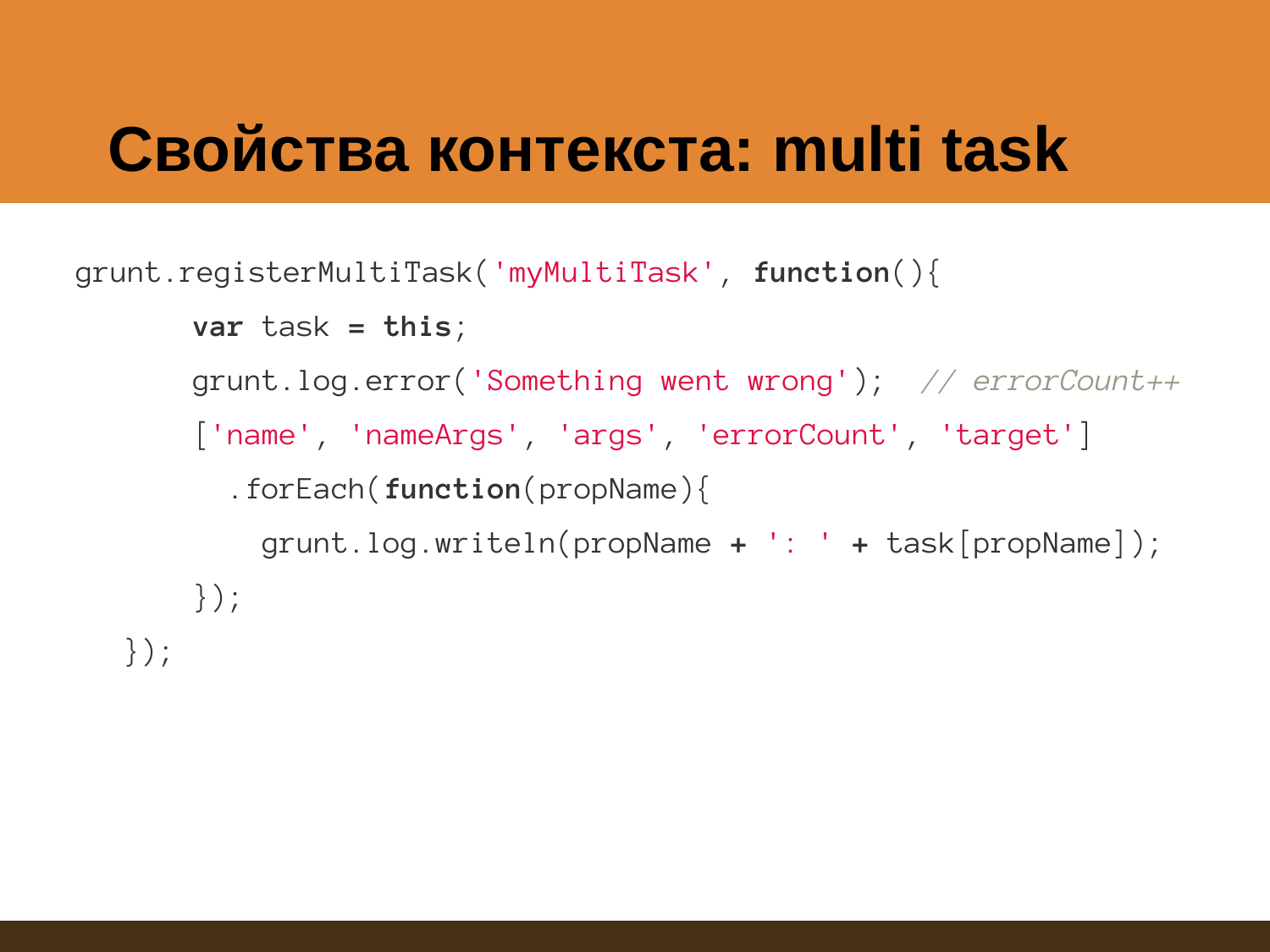

# Свойства контекста: multi task
grunt.registerMultiTask('myMultiTask', function(){
    var task = this;
    grunt.log.error('Something went wrong');  // errorCount++
    ['name', 'nameArgs', 'args', 'errorCount', 'target']
      .forEach(function(propName){
        grunt.log.writeln(propName + ': ' + task[propName]);
    });
});